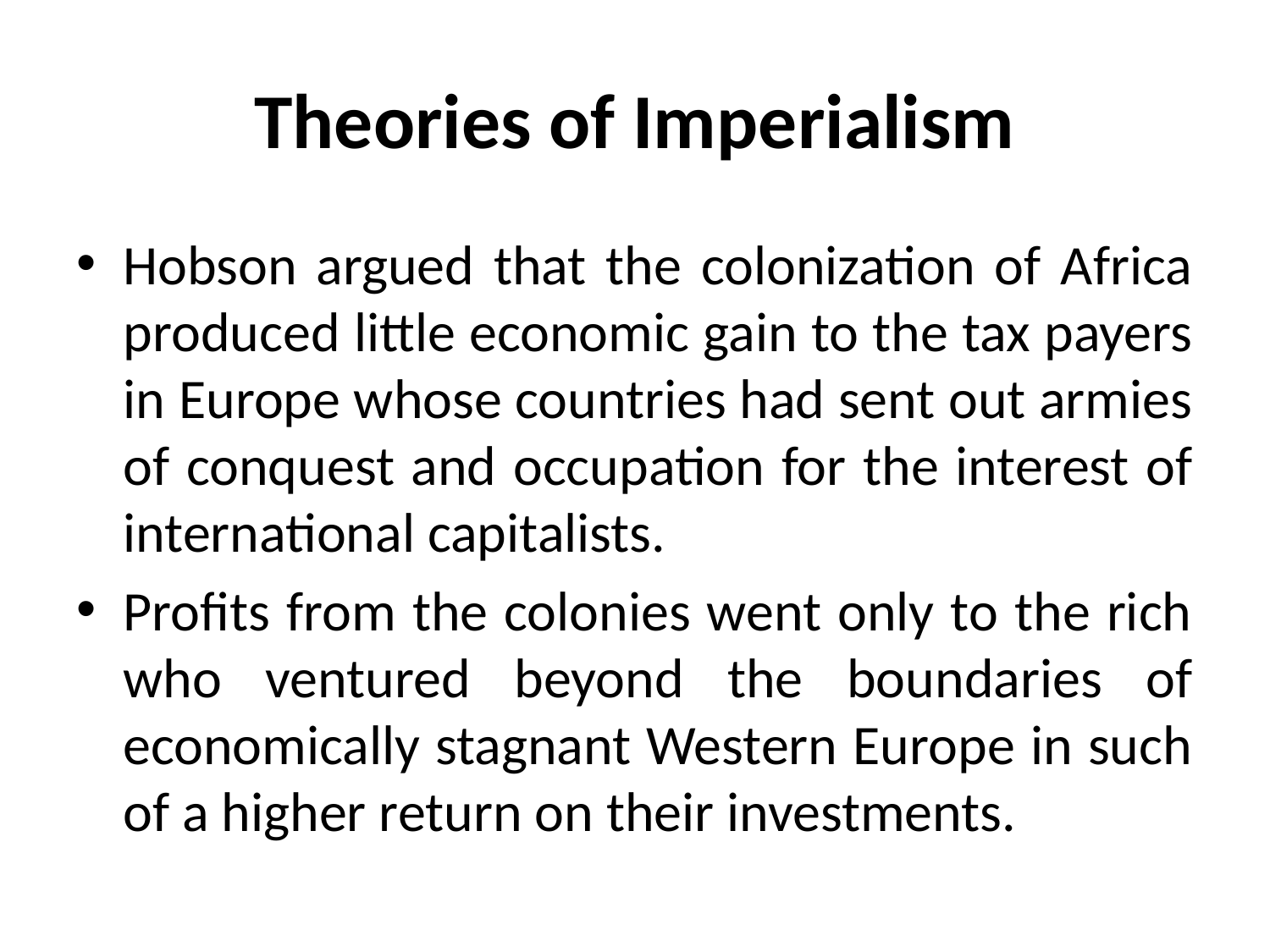

# Theories of Imperialism
Hobson argued that the colonization of Africa produced little economic gain to the tax payers in Europe whose countries had sent out armies of conquest and occupation for the interest of international capitalists.
Profits from the colonies went only to the rich who ventured beyond the boundaries of economically stagnant Western Europe in such of a higher return on their investments.